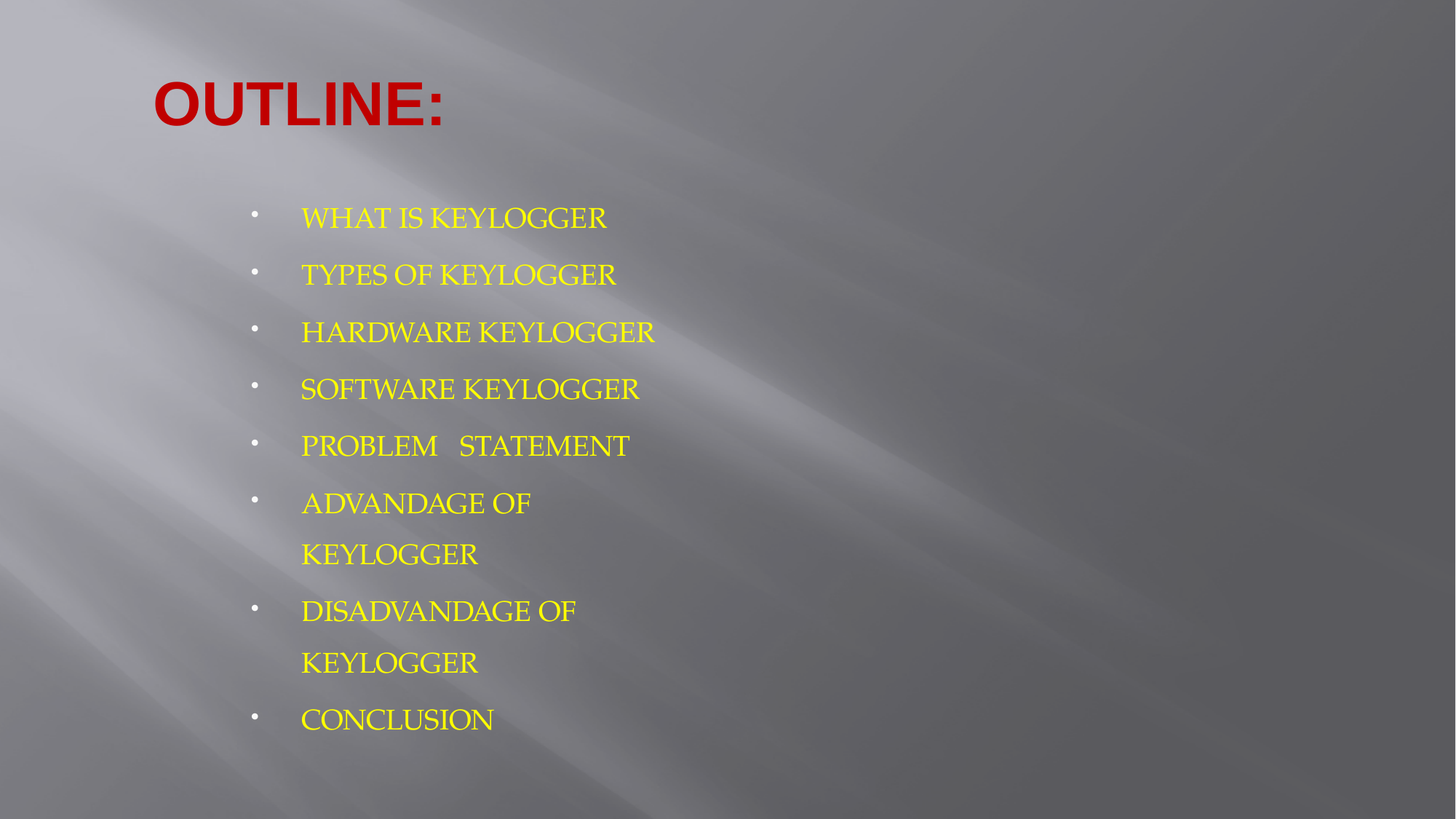

# OUTLINE:
WHAT IS KEYLOGGER
TYPES OF KEYLOGGER
HARDWARE KEYLOGGER
SOFTWARE KEYLOGGER
PROBLEM   STATEMENT
ADVANDAGE OF KEYLOGGER
DISADVANDAGE OF KEYLOGGER
CONCLUSION